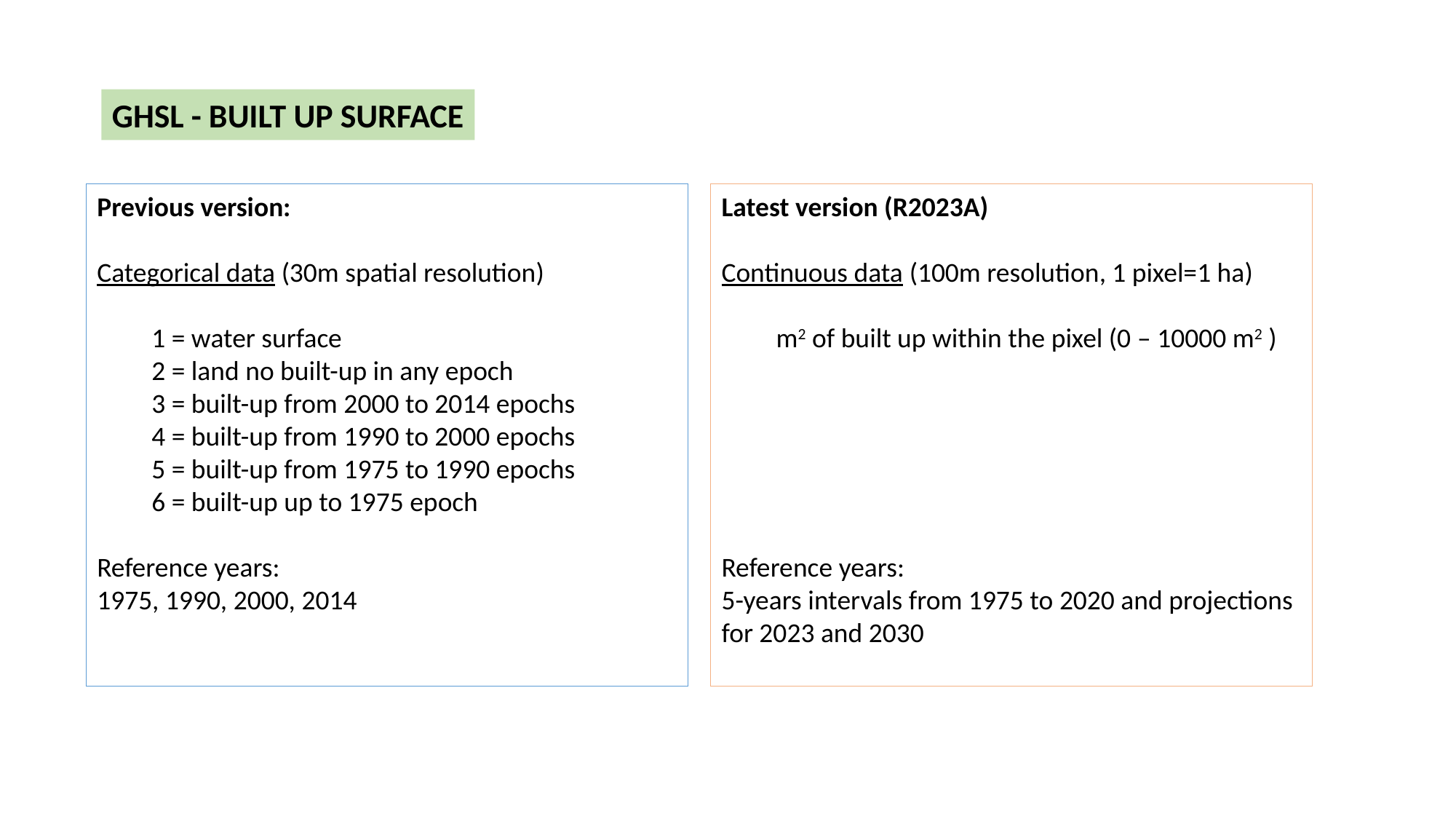

GHSL - BUILT UP SURFACE
Previous version:

Categorical data (30m spatial resolution)

1 = water surface
2 = land no built-up in any epoch
3 = built-up from 2000 to 2014 epochs
4 = built-up from 1990 to 2000 epochs
5 = built-up from 1975 to 1990 epochs
6 = built-up up to 1975 epoch

Reference years:
1975, 1990, 2000, 2014

Latest version (R2023A)

Continuous data (100m resolution, 1 pixel=1 ha)

m2 of built up within the pixel (0 – 10000 m2 )

Reference years:
5-years intervals from 1975 to 2020 and projections for 2023 and 2030